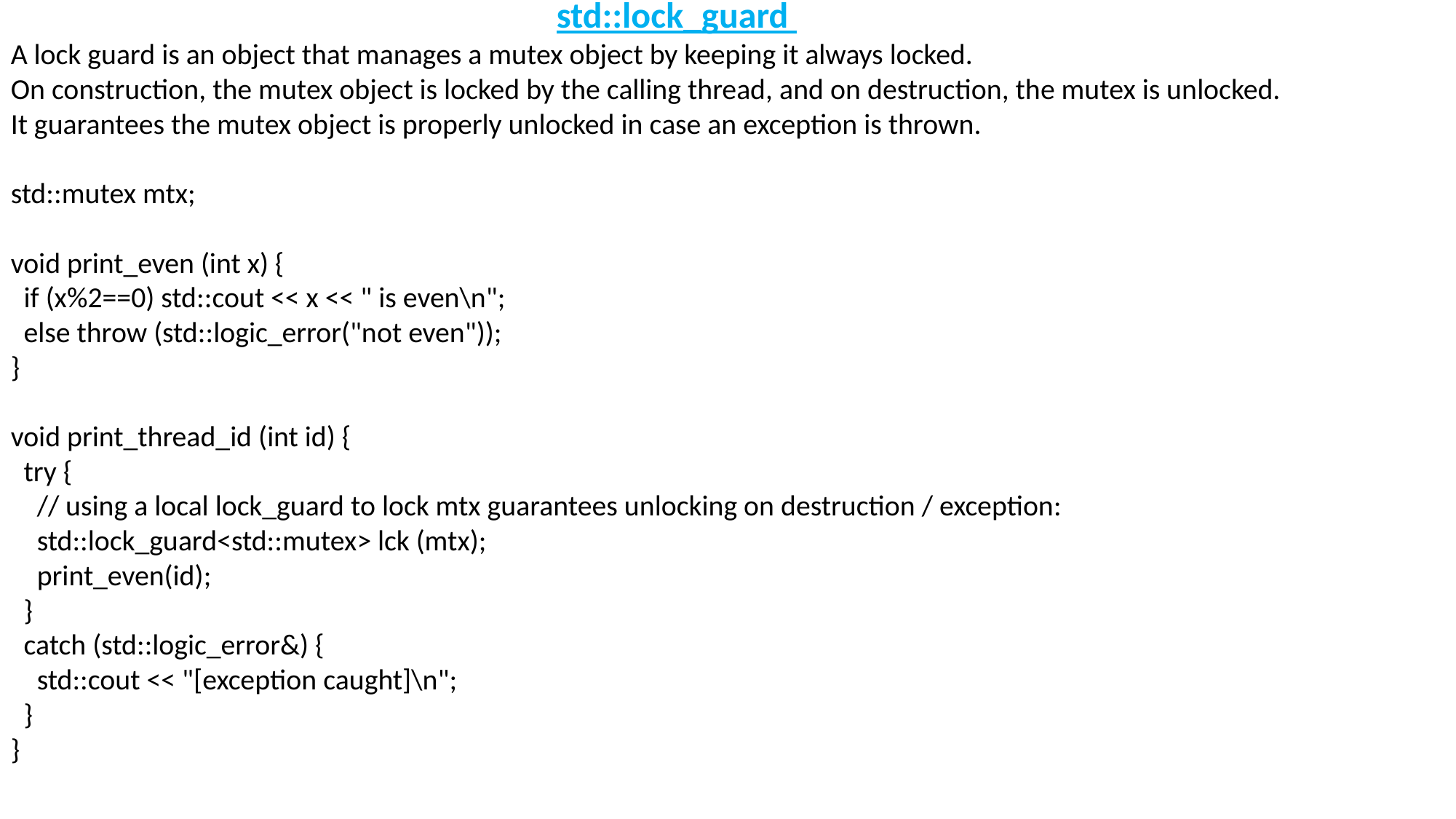

std::lock_guard
A lock guard is an object that manages a mutex object by keeping it always locked.
On construction, the mutex object is locked by the calling thread, and on destruction, the mutex is unlocked.
It guarantees the mutex object is properly unlocked in case an exception is thrown.

std::mutex mtx;

void print_even (int x) {
  if (x%2==0) std::cout << x << " is even\n";
  else throw (std::logic_error("not even"));
}

void print_thread_id (int id) {
  try {
    // using a local lock_guard to lock mtx guarantees unlocking on destruction / exception:
    std::lock_guard<std::mutex> lck (mtx);
    print_even(id);
  }
  catch (std::logic_error&) {
    std::cout << "[exception caught]\n";
  }
}